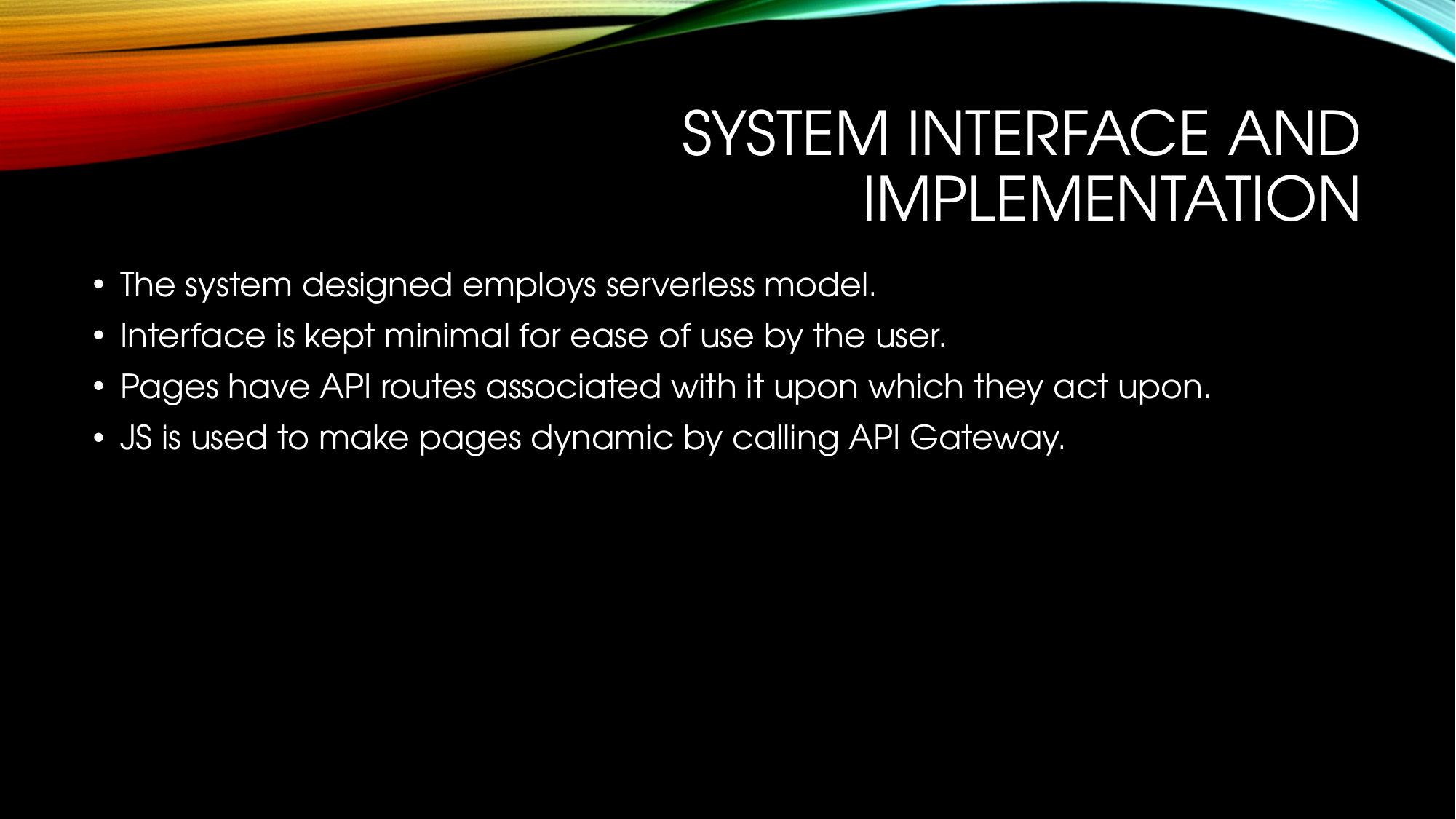

# System Interface and Implementation
The system designed employs serverless model.
Interface is kept minimal for ease of use by the user.
Pages have API routes associated with it upon which they act upon.
JS is used to make pages dynamic by calling API Gateway.